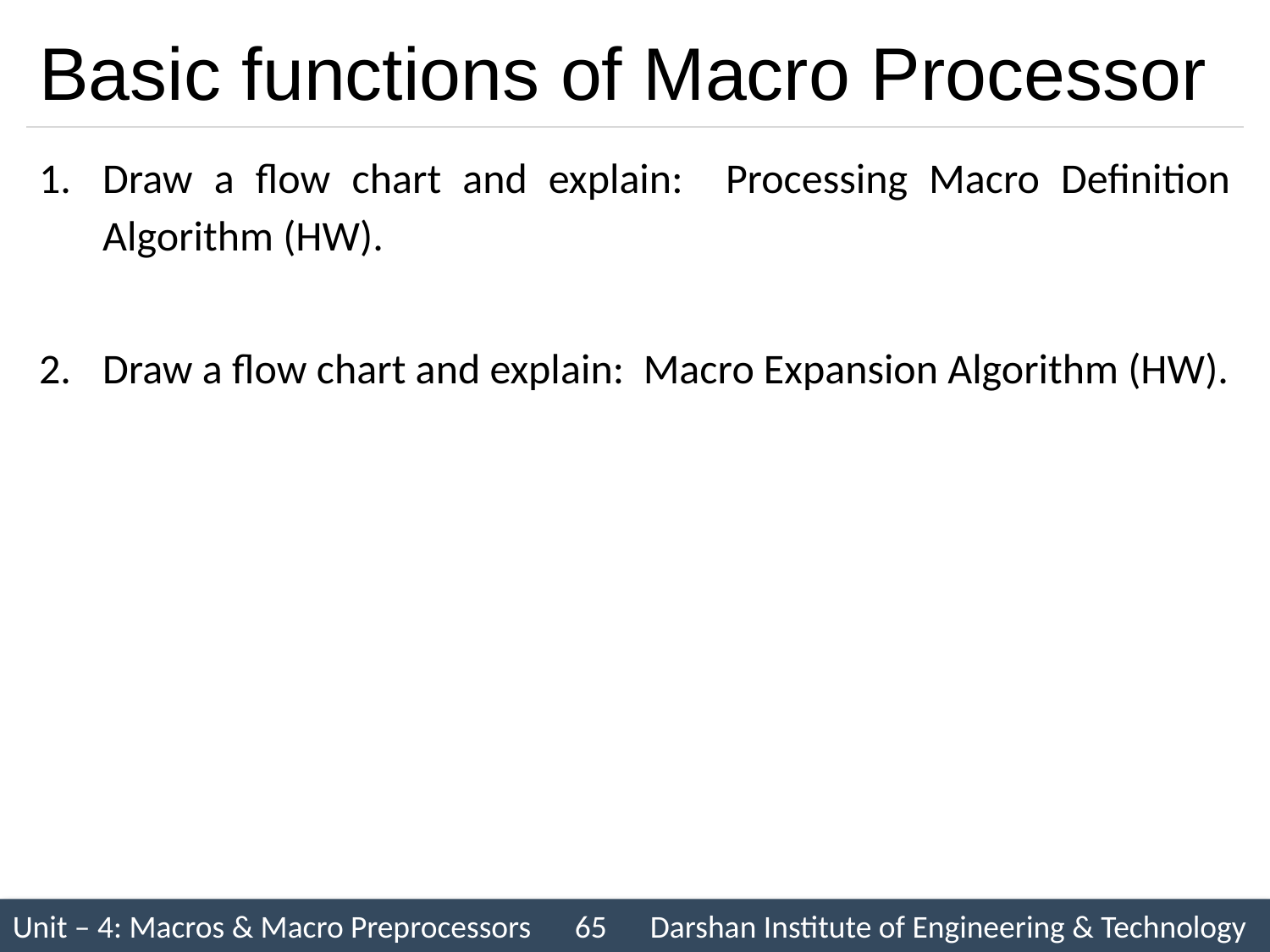

# Basic functions of Macro Processor
Draw a flow chart and explain:  Processing Macro Definition Algorithm (HW).

Draw a flow chart and explain:  Macro Expansion Algorithm (HW).